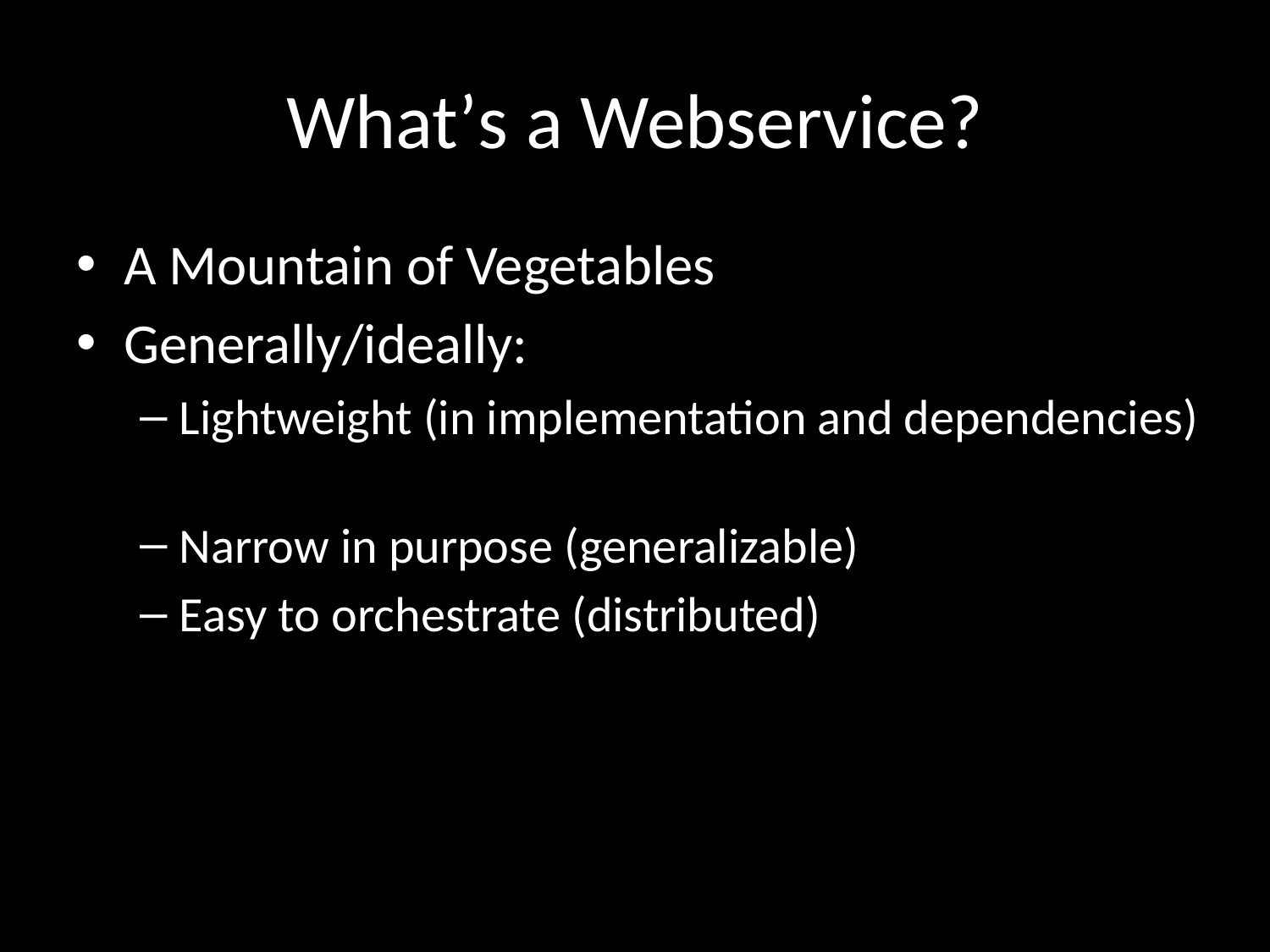

# What’s a Webservice?
A Mountain of Vegetables
Generally/ideally:
Lightweight (in implementation and dependencies)
Narrow in purpose (generalizable)
Easy to orchestrate (distributed)